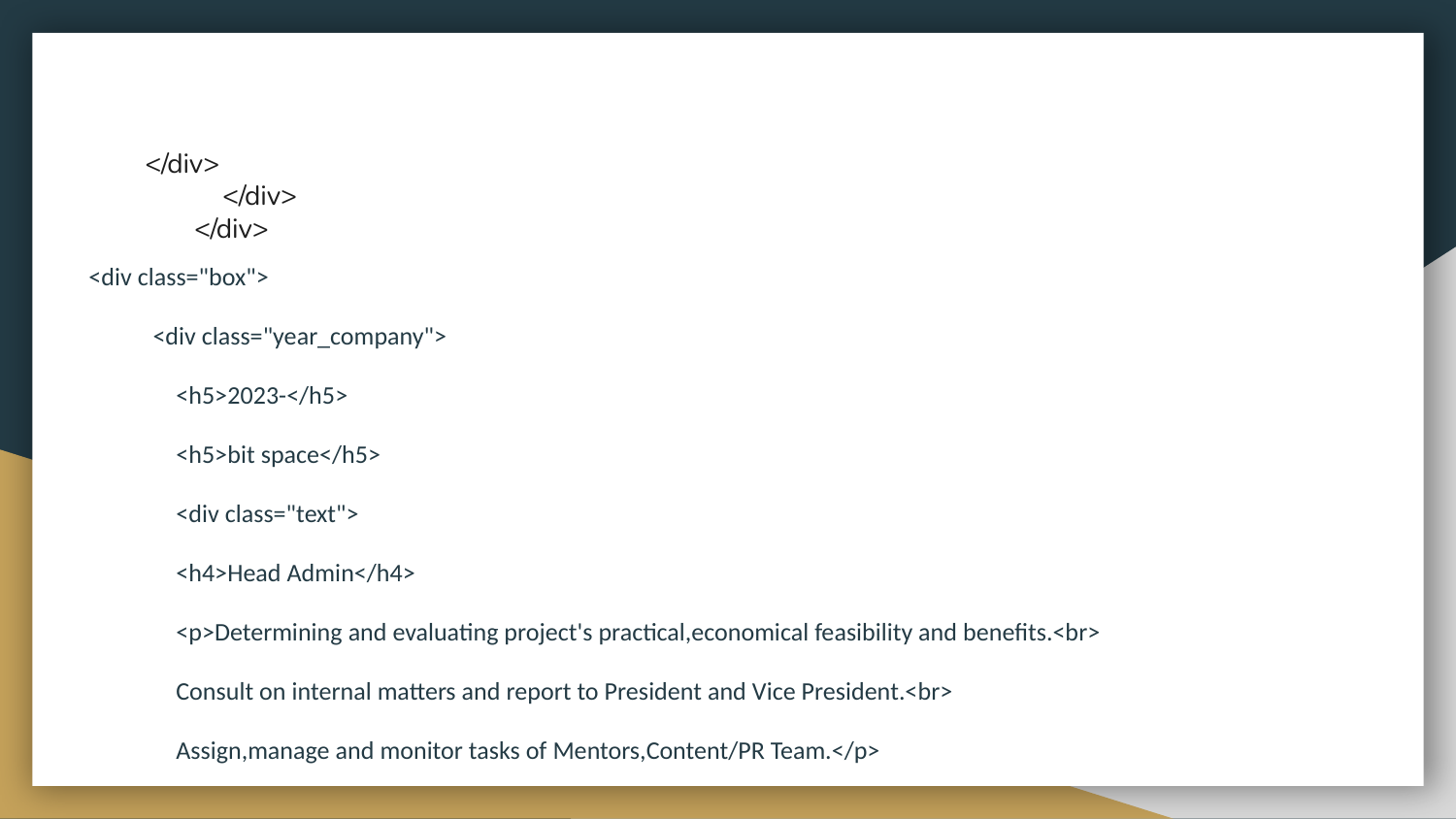

# </div>
           </div>
       </div>

<div class="box">
           <div class="year_company">
               <h5>2023-</h5>
               <h5>bit space</h5>
               <div class="text">
               <h4>Head Admin</h4>
               <p>Determining and evaluating project's practical,economical feasibility and benefits.<br>
               Consult on internal matters and report to President and Vice President.<br>
               Assign,manage and monitor tasks of Mentors,Content/PR Team.</p>